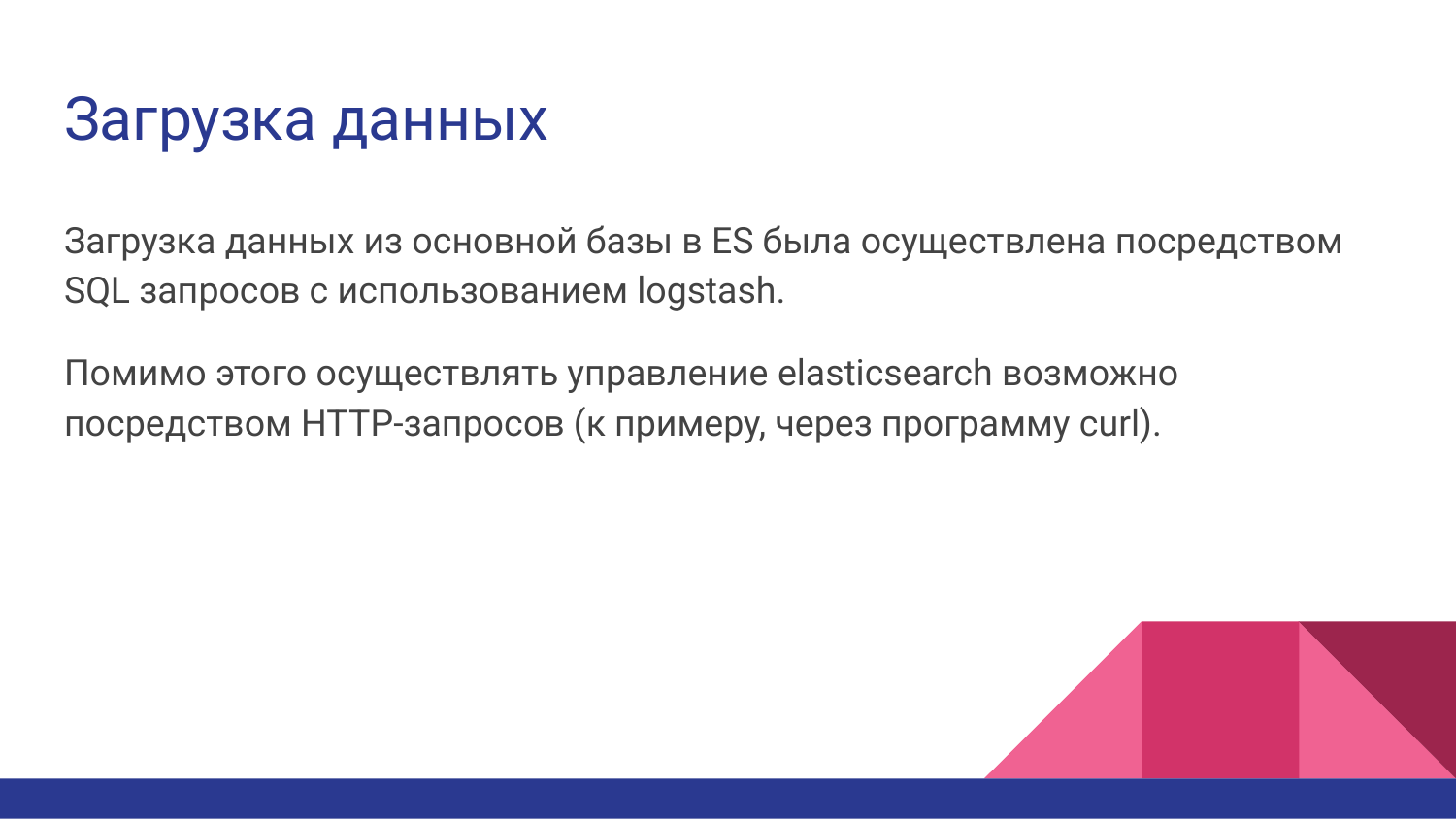

# Загрузка данных
Загрузка данных из основной базы в ES была осуществлена посредством SQL запросов с использованием logstash.
Помимо этого осуществлять управление elasticsearch возможно посредством HTTP-запросов (к примеру, через программу curl).